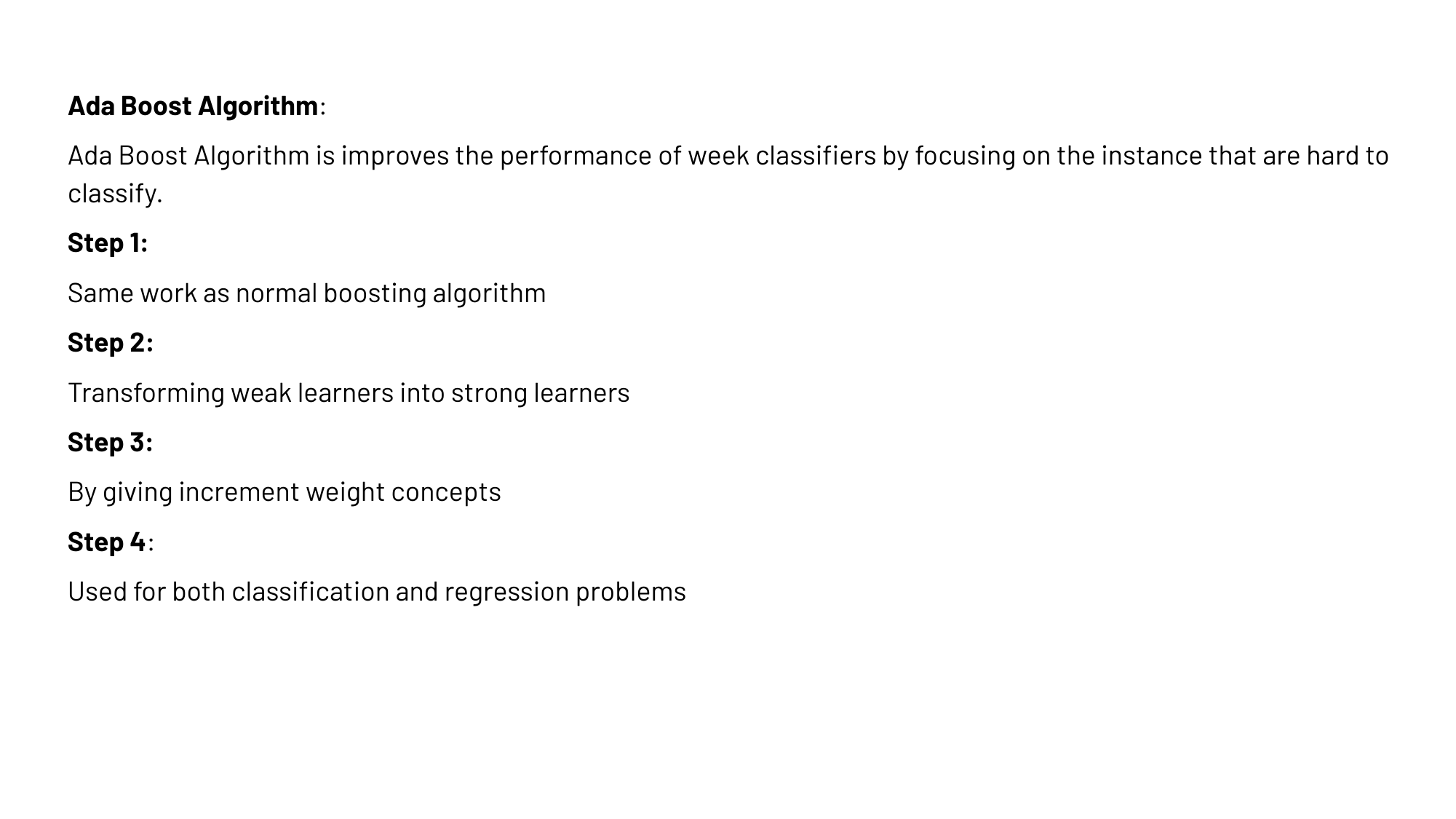

Ada Boost Algorithm:
Ada Boost Algorithm is improves the performance of week classifiers by focusing on the instance that are hard to classify.
Step 1:
Same work as normal boosting algorithm
Step 2:
Transforming weak learners into strong learners
Step 3:
By giving increment weight concepts
Step 4:
Used for both classification and regression problems

;